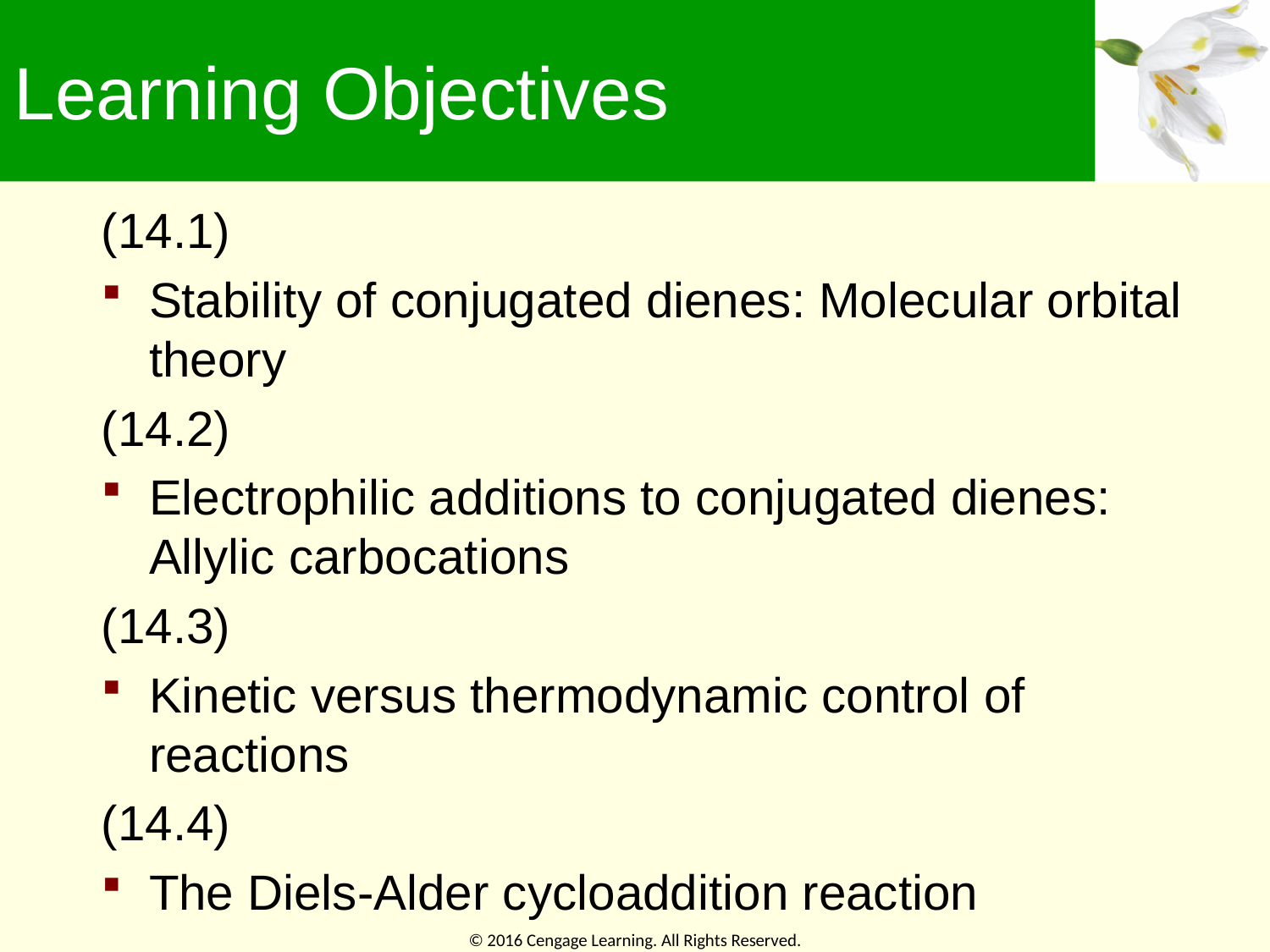

# Learning Objectives
(14.1)
Stability of conjugated dienes: Molecular orbital theory
(14.2)
Electrophilic additions to conjugated dienes: Allylic carbocations
(14.3)
Kinetic versus thermodynamic control of reactions
(14.4)
The Diels-Alder cycloaddition reaction